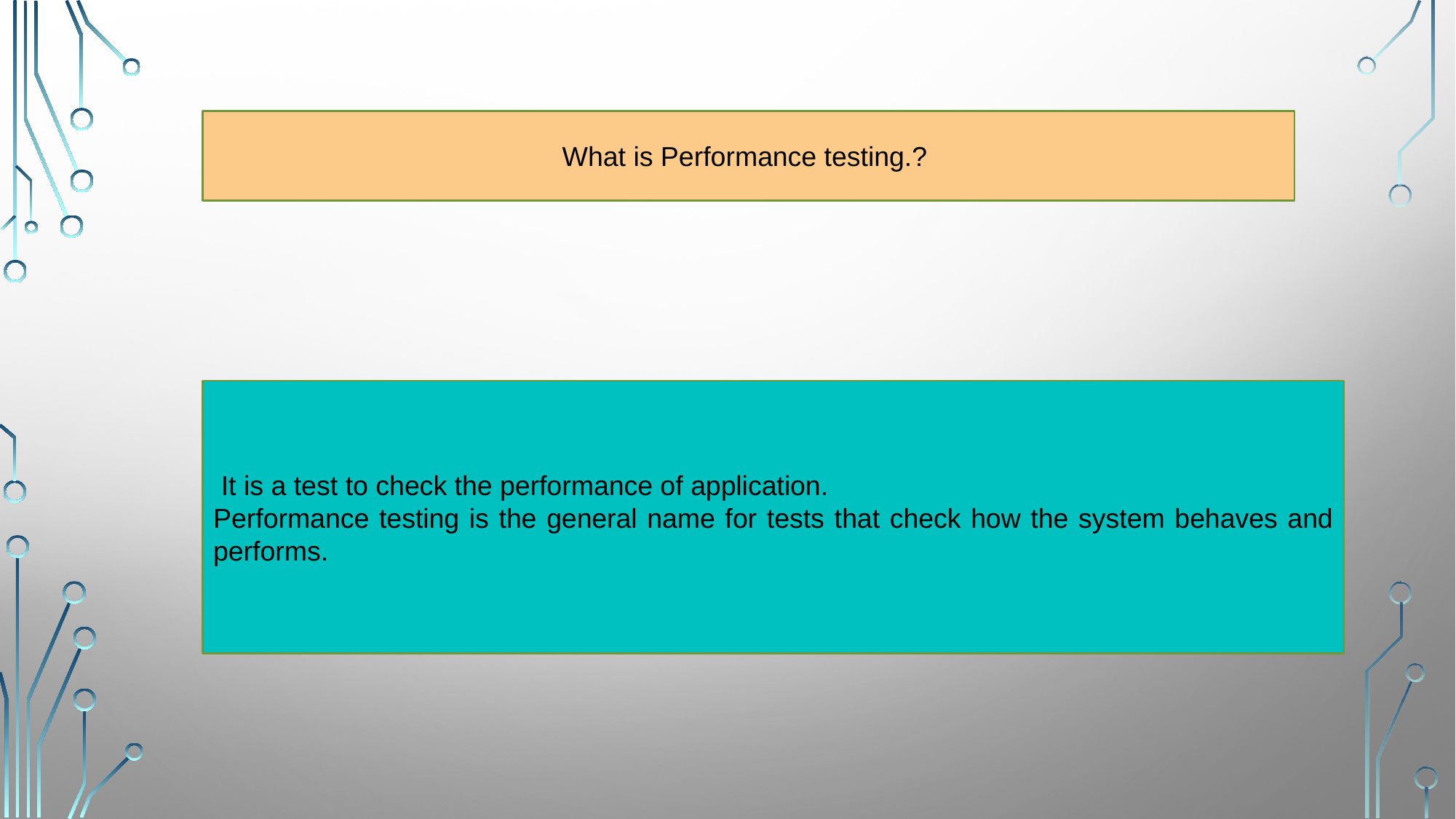

What is Performance testing.?
 It is a test to check the performance of application.
Performance testing is the general name for tests that check how the system behaves and performs.